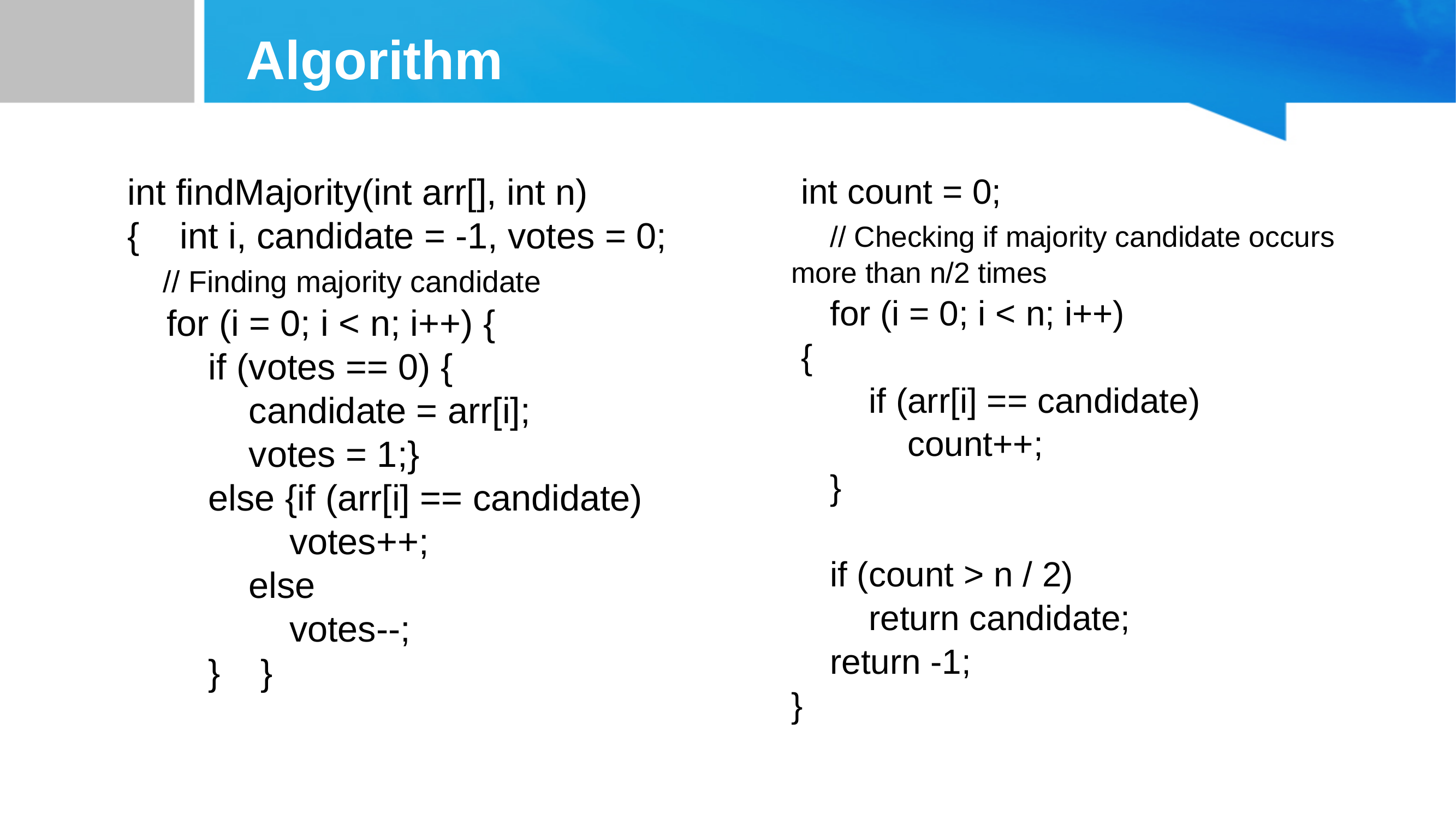

# Algorithm
int findMajority(int arr[], int n)
{    int i, candidate = -1, votes = 0;
    // Finding majority candidate
    for (i = 0; i < n; i++) {
        if (votes == 0) {
            candidate = arr[i];
            votes = 1;}
        else {if (arr[i] == candidate)
                votes++;
            else
                votes--;
        }    }
 int count = 0;
    // Checking if majority candidate occurs more than n/2 times
    for (i = 0; i < n; i++)
 {
        if (arr[i] == candidate)
            count++;
    }

    if (count > n / 2)
        return candidate;
    return -1;
}